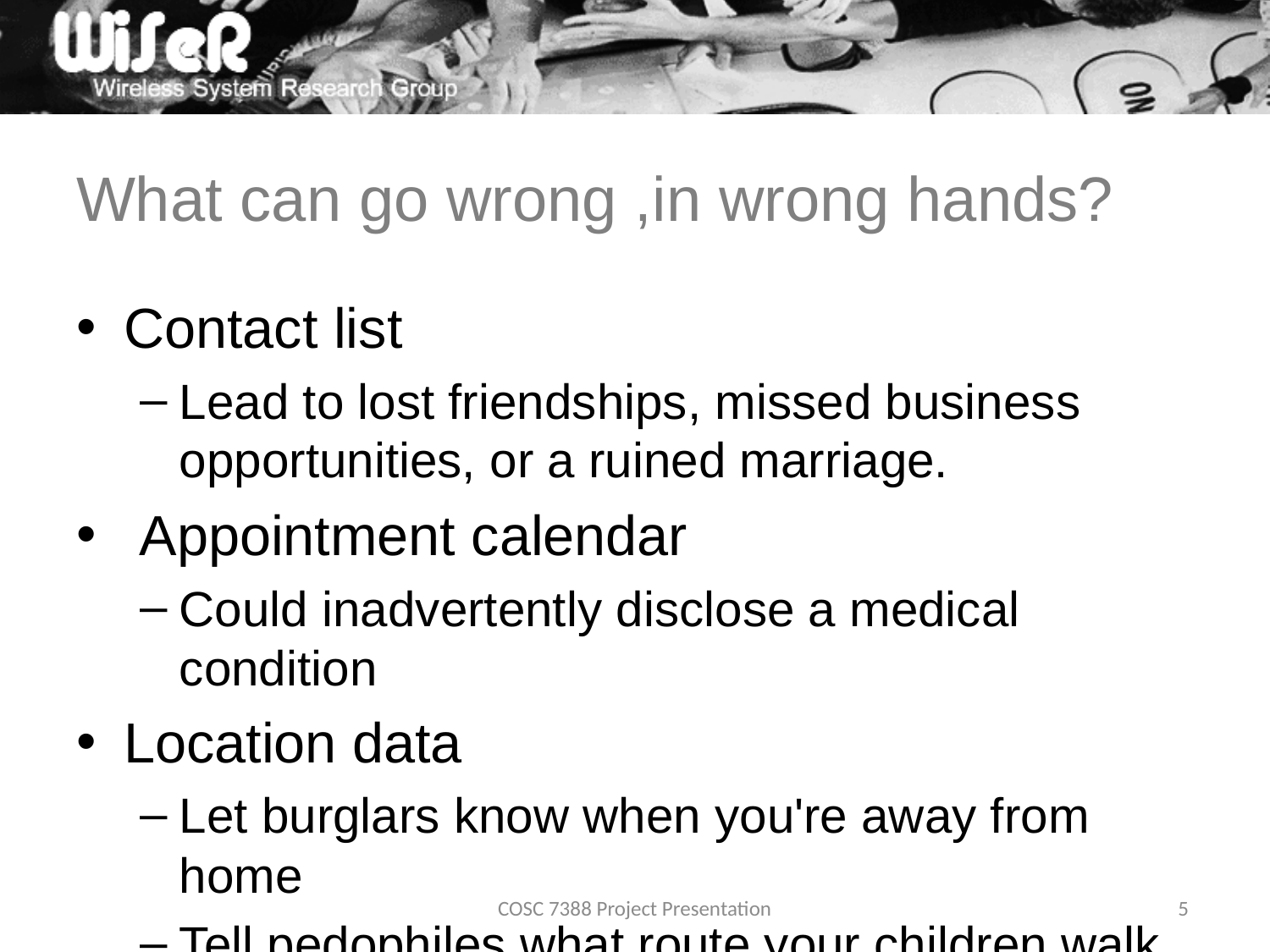

# What can go wrong ,in wrong hands?
Contact list
Lead to lost friendships, missed business opportunities, or a ruined marriage.
 Appointment calendar
Could inadvertently disclose a medical condition
Location data
Let burglars know when you're away from home
Tell pedophiles what route your children walk to school.

COSC 7388 Project Presentation
5